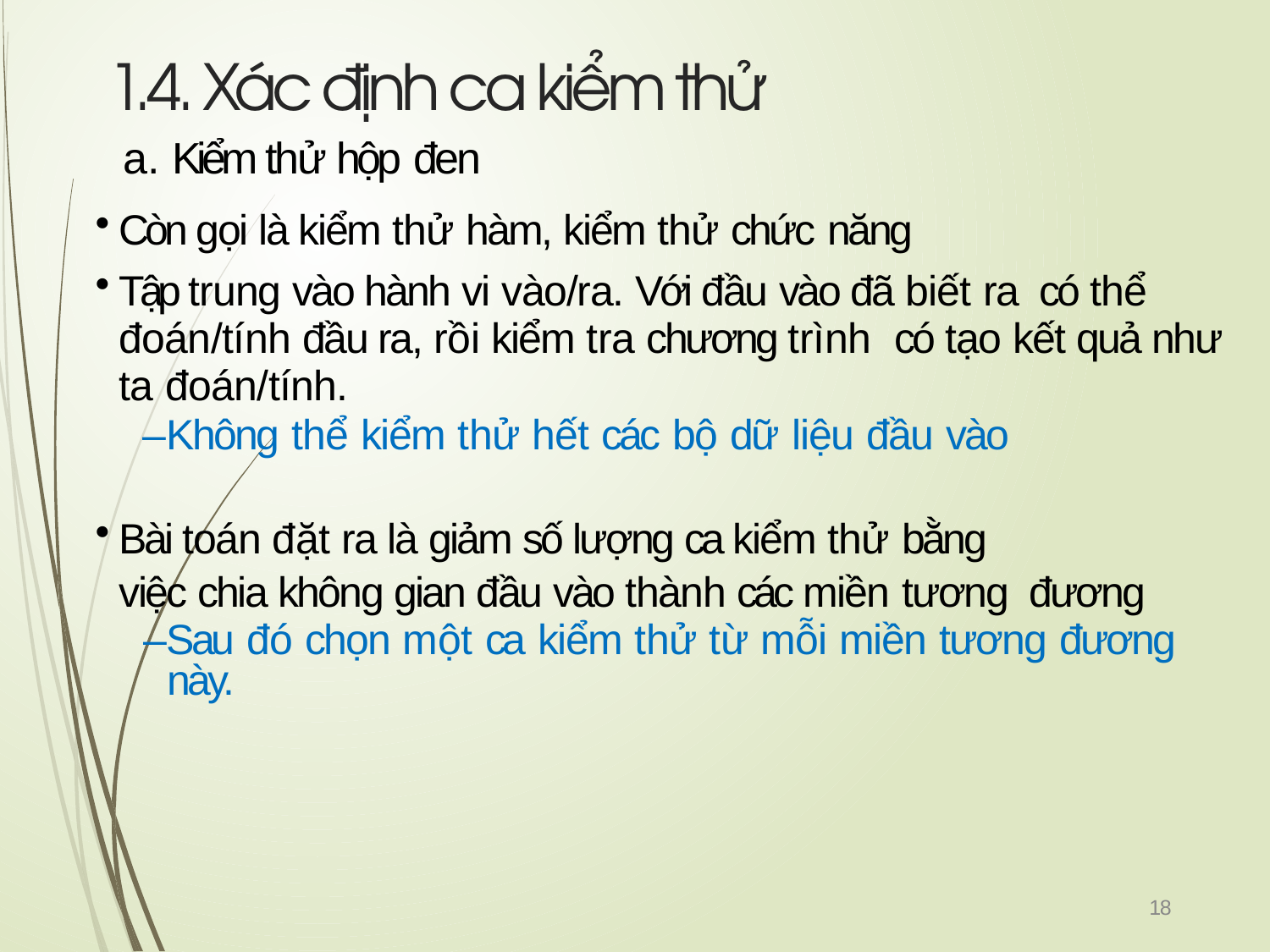

# 1.4. Xác định ca kiểm thử
a. Kiểm thử hộp đen
Còn gọi là kiểm thử hàm, kiểm thử chức năng
Tập trung vào hành vi vào/ra. Với đầu vào đã biết ra  có thể đoán/tính đầu ra, rồi kiểm tra chương trình  có tạo kết quả như ta đoán/tính.
–Không thể kiểm thử hết các bộ dữ liệu đầu vào

Bài toán đặt ra là giảm số lượng ca kiểm thử bằng
việc chia không gian đầu vào thành các miền tương  đương
–Sau đó chọn một ca kiểm thử từ mỗi miền tương đương  này.
18